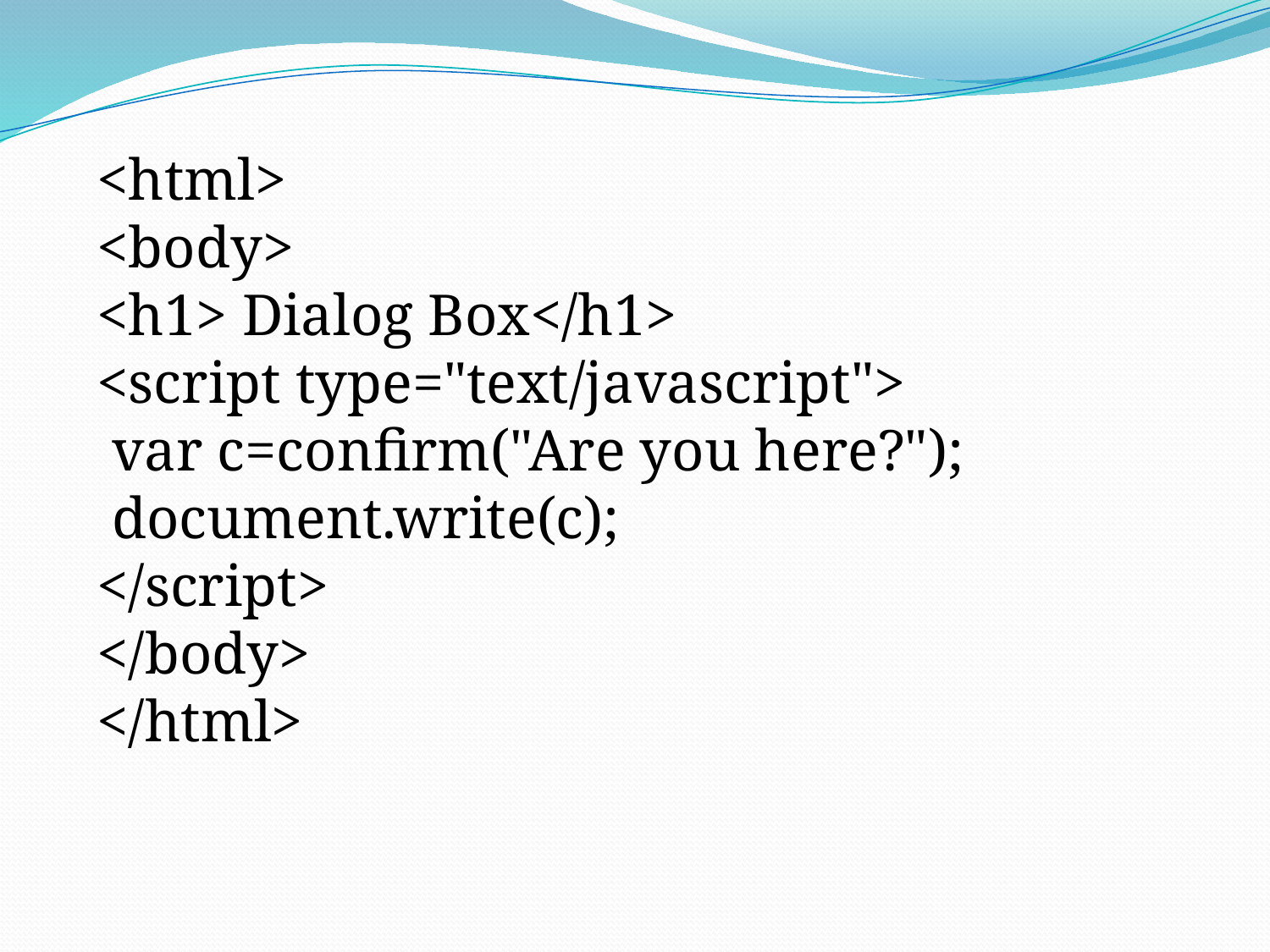

<html>
<body>
<h1> Dialog Box</h1>
<script type="text/javascript">
 var c=confirm("Are you here?");
 document.write(c);
</script>
</body>
</html>